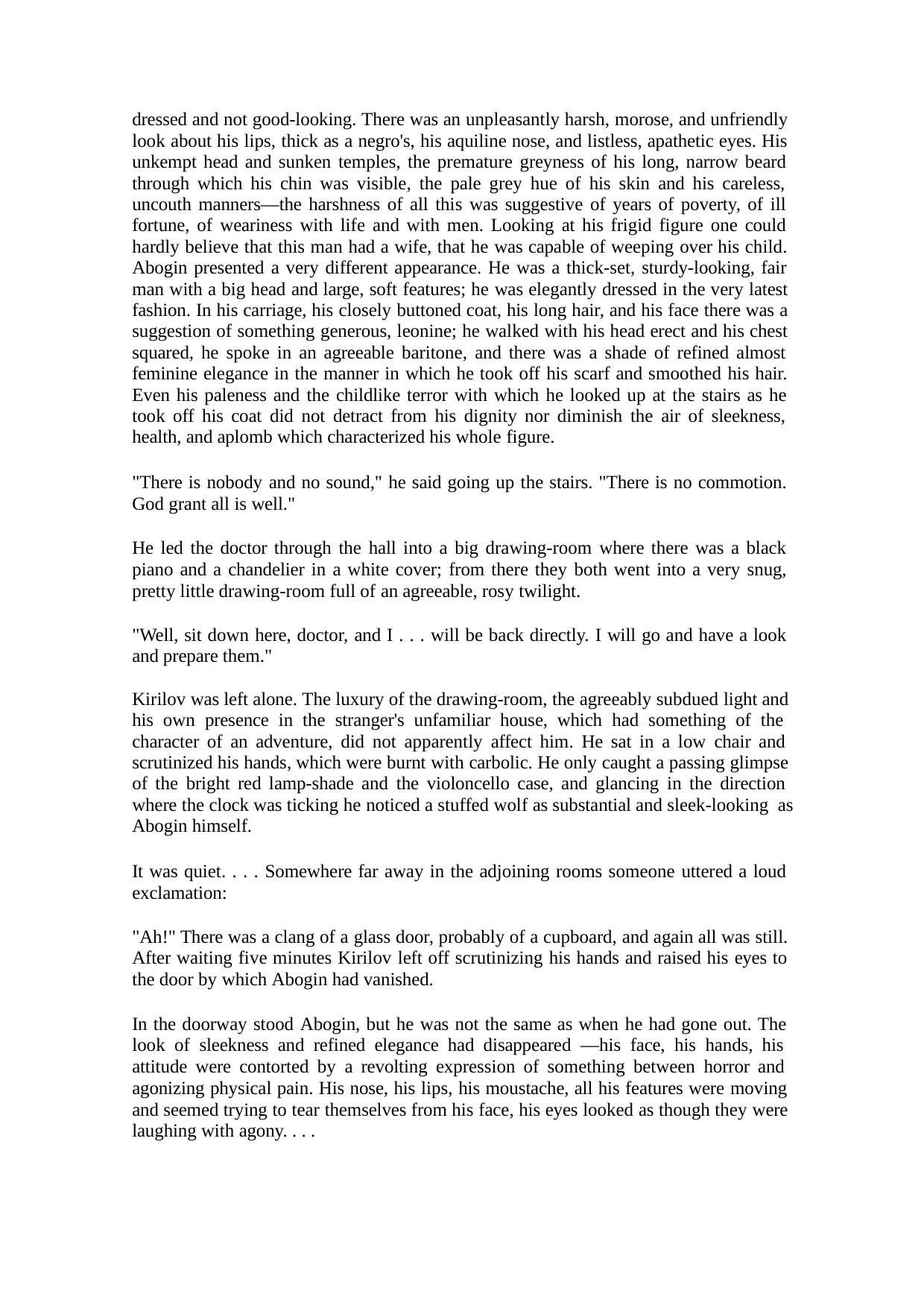

dressed and not good-looking. There was an unpleasantly harsh, morose, and unfriendly  look about his lips, thick as a negro's, his aquiline nose, and listless, apathetic eyes. His  unkempt head and sunken temples, the premature greyness of his long, narrow beard  through which his chin was visible, the pale grey hue of his skin and his careless,  uncouth manners—the harshness of all this was suggestive of years of poverty, of ill  fortune, of weariness with life and with men. Looking at his frigid figure one could  hardly believe that this man had a wife, that he was capable of weeping over his child.  Abogin presented a very different appearance. He was a thick-set, sturdy-looking, fair  man with a big head and large, soft features; he was elegantly dressed in the very latest  fashion. In his carriage, his closely buttoned coat, his long hair, and his face there was a  suggestion of something generous, leonine; he walked with his head erect and his chest  squared, he spoke in an agreeable baritone, and there was a shade of refined almost  feminine elegance in the manner in which he took off his scarf and smoothed his hair.  Even his paleness and the childlike terror with which he looked up at the stairs as he  took off his coat did not detract from his dignity nor diminish the air of sleekness,  health, and aplomb which characterized his whole figure.

"There is nobody and no sound," he said going up the stairs. "There is no commotion.  God grant all is well."

He led the doctor through the hall into a big drawing-room where there was a black  piano and a chandelier in a white cover; from there they both went into a very snug,  pretty little drawing-room full of an agreeable, rosy twilight.

"Well, sit down here, doctor, and I . . . will be back directly. I will go and have a look  and prepare them."

Kirilov was left alone. The luxury of the drawing-room, the agreeably subdued light and  his own presence in the stranger's unfamiliar house, which had something of the  character of an adventure, did not apparently affect him. He sat in a low chair and  scrutinized his hands, which were burnt with carbolic. He only caught a passing glimpse  of the bright red lamp-shade and the violoncello case, and glancing in the direction  where the clock was ticking he noticed a stuffed wolf as substantial and sleek-looking  as Abogin himself.

It was quiet. . . . Somewhere far away in the adjoining rooms someone uttered a loud  exclamation:

"Ah!" There was a clang of a glass door, probably of a cupboard, and again all was still.  After waiting five minutes Kirilov left off scrutinizing his hands and raised his eyes to  the door by which Abogin had vanished.

In the doorway stood Abogin, but he was not the same as when he had gone out. The  look of sleekness and refined elegance had disappeared —his face, his hands, his  attitude were contorted by a revolting expression of something between horror and  agonizing physical pain. His nose, his lips, his moustache, all his features were moving  and seemed trying to tear themselves from his face, his eyes looked as though they were  laughing with agony. . . .